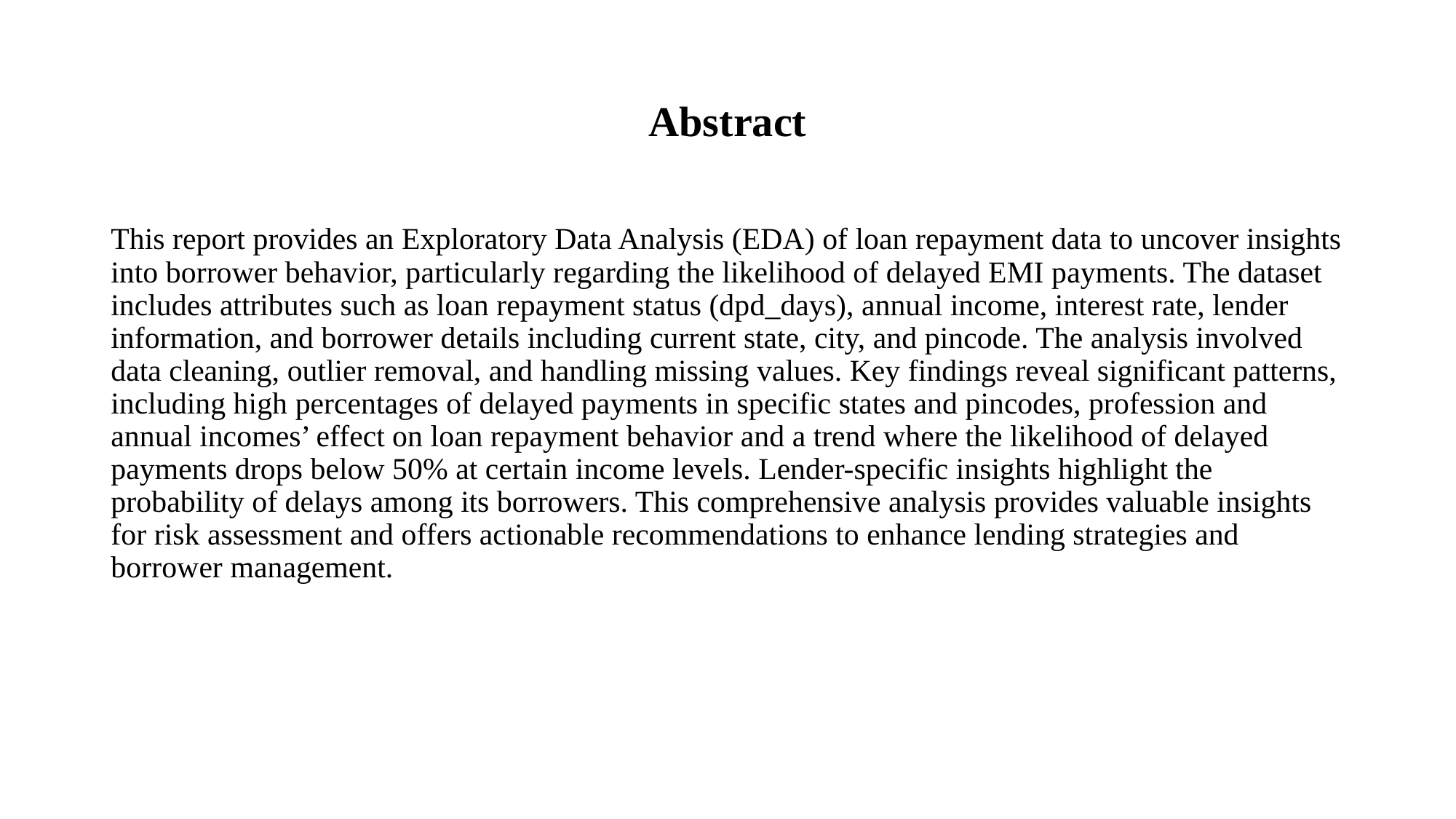

# Abstract
This report provides an Exploratory Data Analysis (EDA) of loan repayment data to uncover insights into borrower behavior, particularly regarding the likelihood of delayed EMI payments. The dataset includes attributes such as loan repayment status (dpd_days), annual income, interest rate, lender information, and borrower details including current state, city, and pincode. The analysis involved data cleaning, outlier removal, and handling missing values. Key findings reveal significant patterns, including high percentages of delayed payments in specific states and pincodes, profession and annual incomes’ effect on loan repayment behavior and a trend where the likelihood of delayed payments drops below 50% at certain income levels. Lender-specific insights highlight the probability of delays among its borrowers. This comprehensive analysis provides valuable insights for risk assessment and offers actionable recommendations to enhance lending strategies and borrower management.